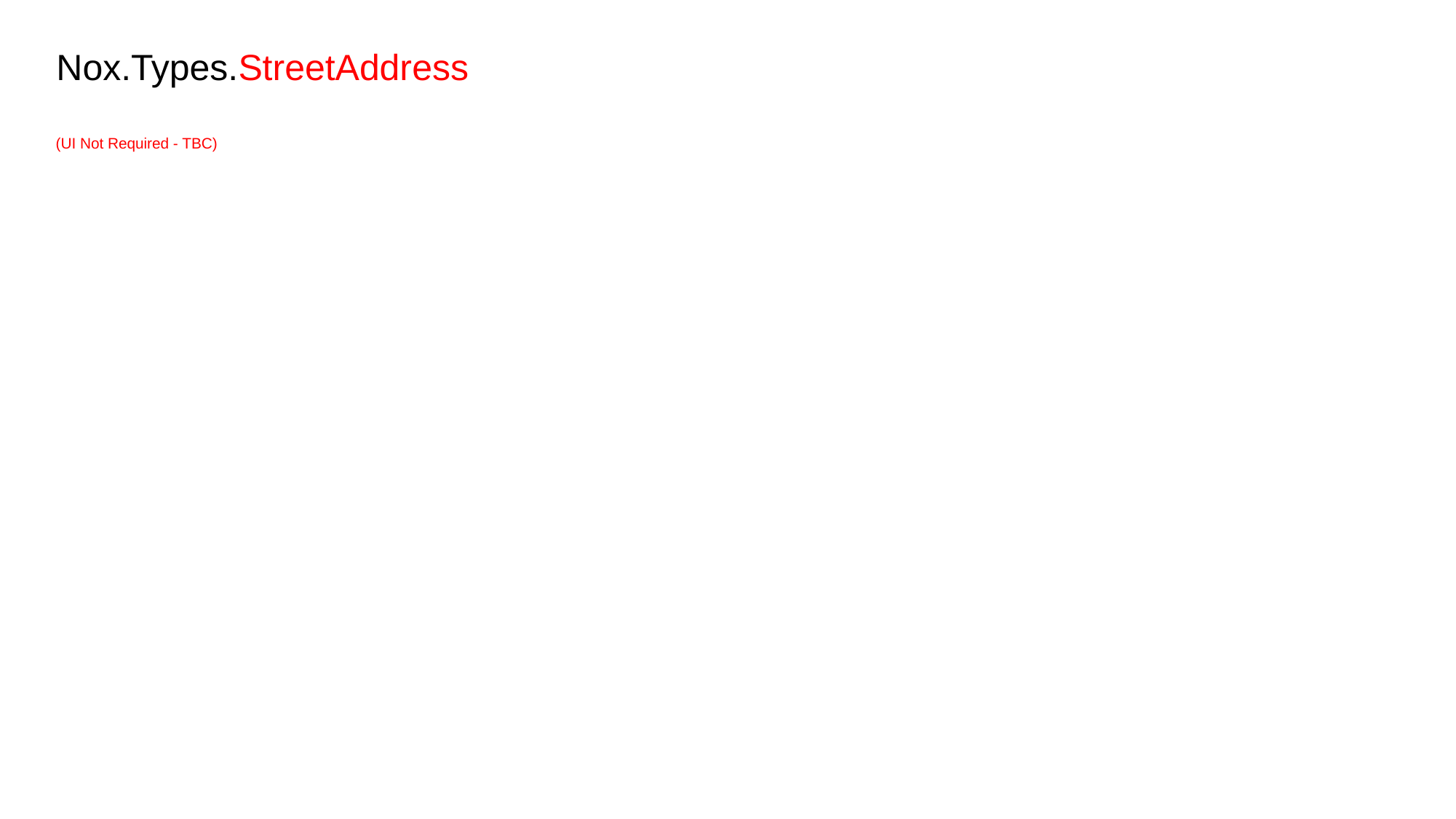

# Nox.Types.StreetAddress
(UI Not Required - TBC)